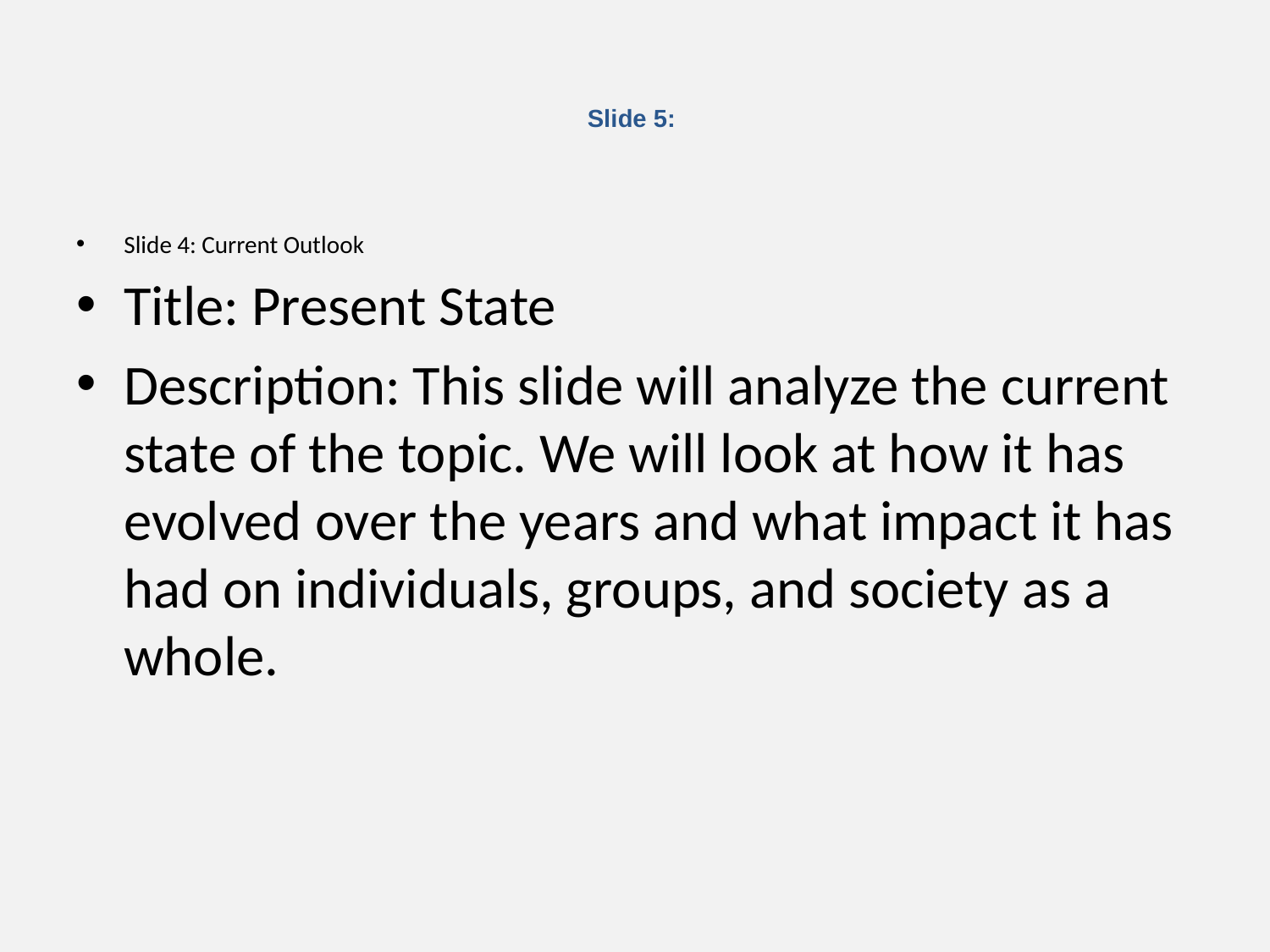

# Slide 5:
Slide 4: Current Outlook
Title: Present State
Description: This slide will analyze the current state of the topic. We will look at how it has evolved over the years and what impact it has had on individuals, groups, and society as a whole.